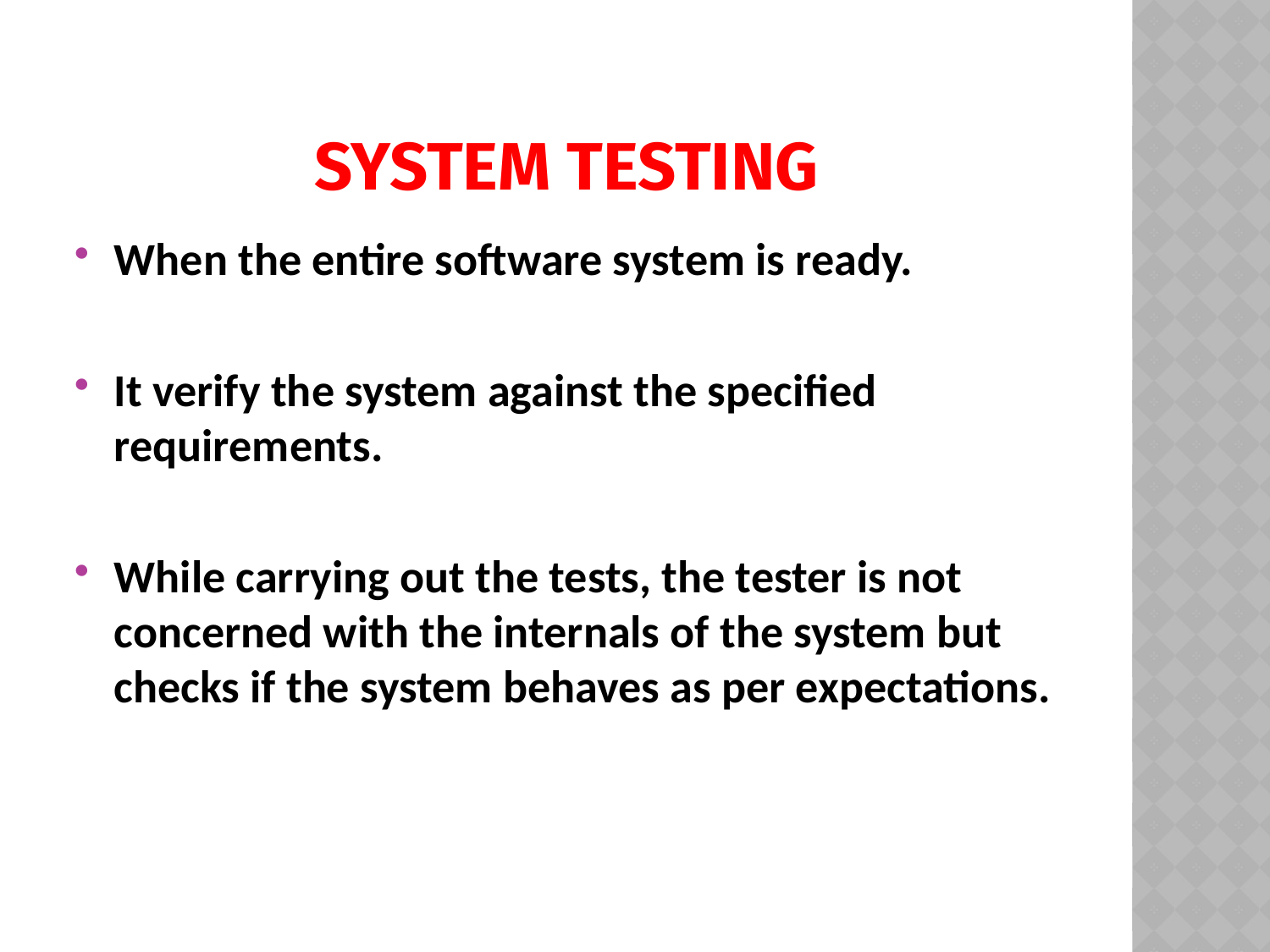

# System testing
When the entire software system is ready.

It verify the system against the specified requirements.

While carrying out the tests, the tester is not concerned with the internals of the system but checks if the system behaves as per expectations.